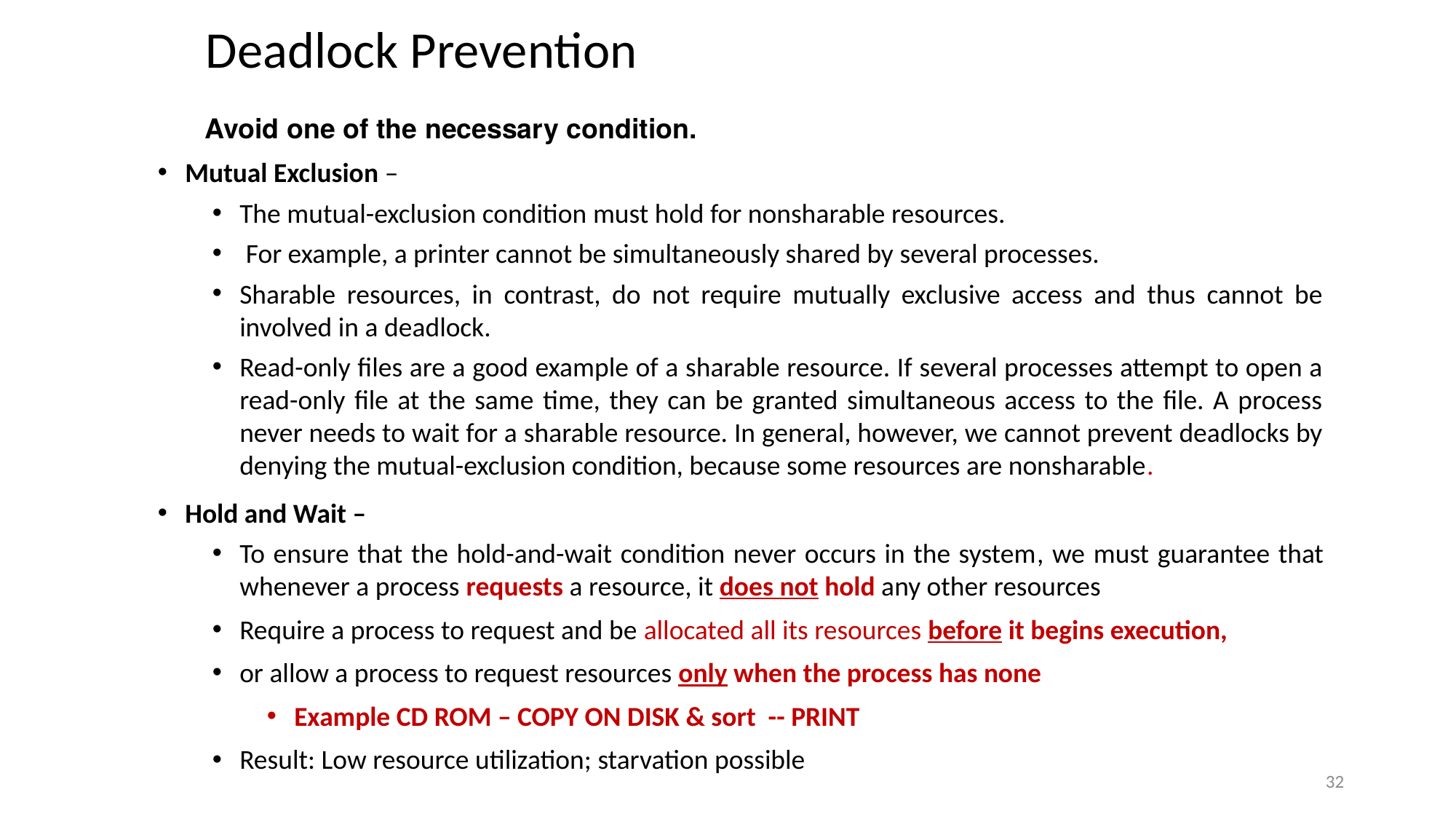

Deadlock Prevention
Avoid one of the necessary condition.
Mutual Exclusion –
The mutual-exclusion condition must hold for nonsharable resources.
 For example, a printer cannot be simultaneously shared by several processes.
Sharable resources, in contrast, do not require mutually exclusive access and thus cannot be involved in a deadlock.
Read-only files are a good example of a sharable resource. If several processes attempt to open a read-only file at the same time, they can be granted simultaneous access to the file. A process never needs to wait for a sharable resource. In general, however, we cannot prevent deadlocks by denying the mutual-exclusion condition, because some resources are nonsharable.
Hold and Wait –
To ensure that the hold-and-wait condition never occurs in the system, we must guarantee that whenever a process requests a resource, it does not hold any other resources
Require a process to request and be allocated all its resources before it begins execution,
or allow a process to request resources only when the process has none
Example CD ROM – COPY ON DISK & sort  -- PRINT
Result: Low resource utilization; starvation possible
32